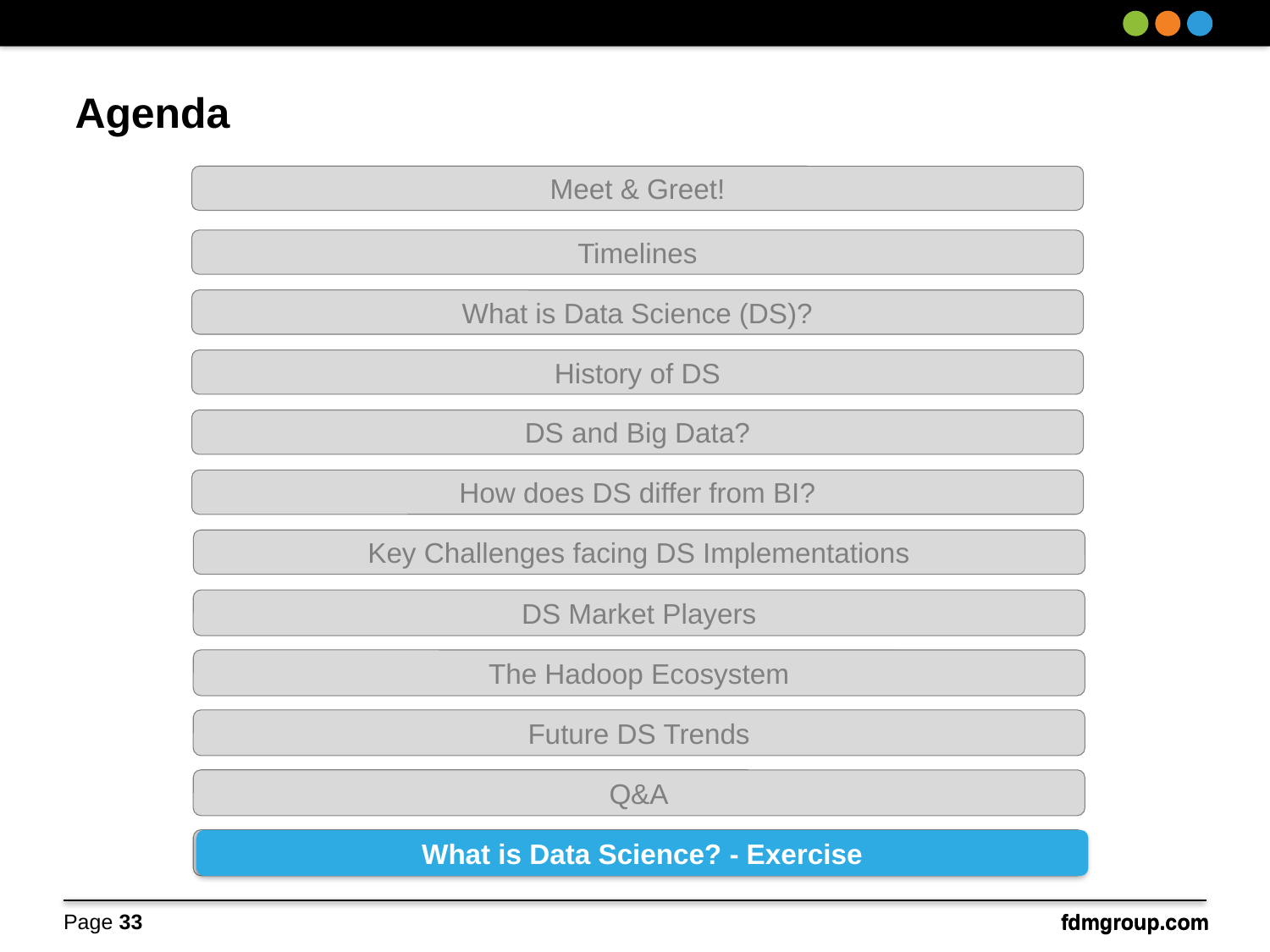

# Agenda
Meet & Greet!
Timelines
What is Data Science (DS)?
History of DS
DS and Big Data?
How does DS differ from BI?
Key Challenges facing DS Implementations
DS Market Players
The Hadoop Ecosystem
Future DS Trends
Q&A
What is Data Science? - Exercise
What is Data Science? - Exercise
Page 33